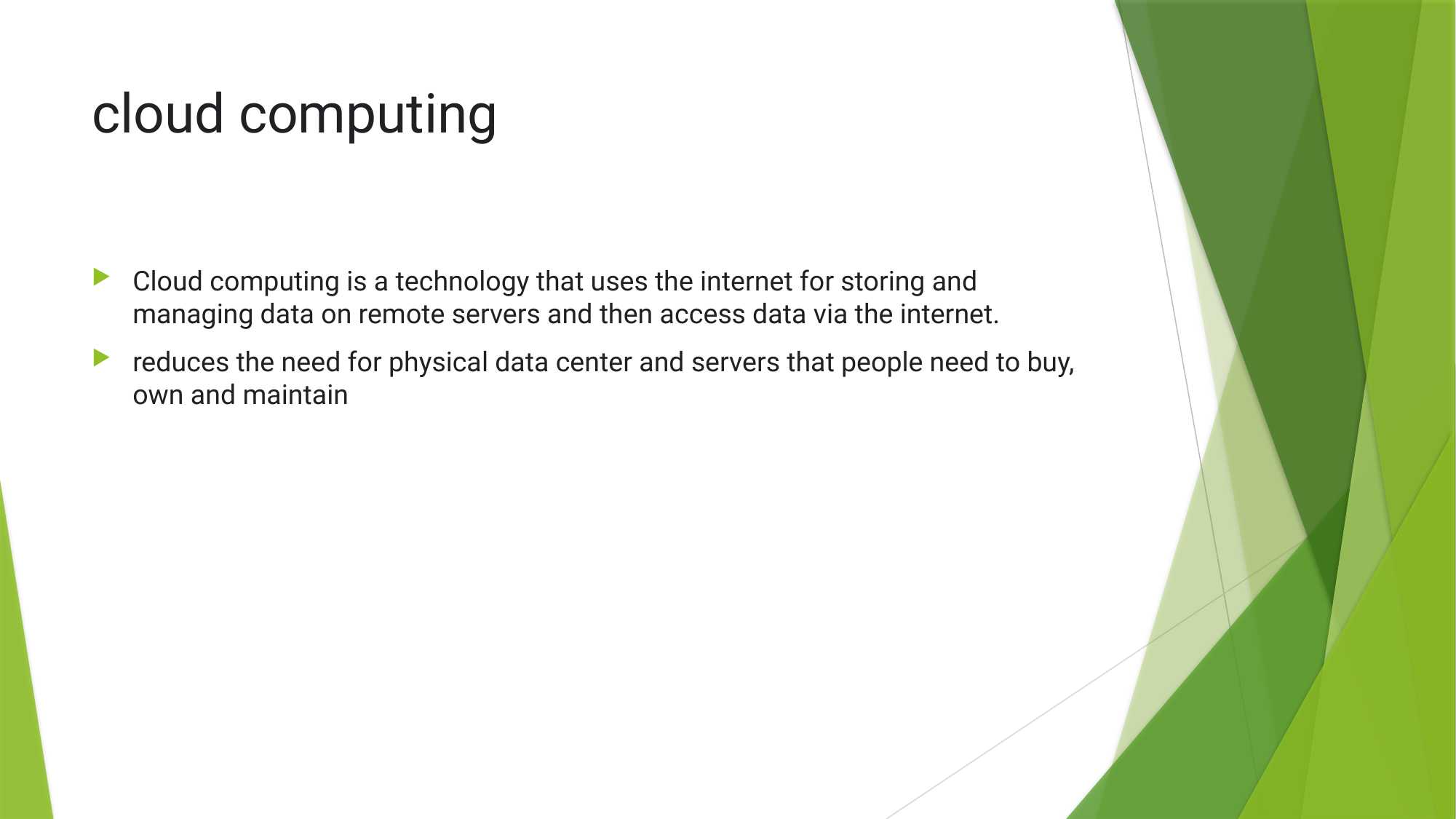

# cloud computing
Cloud computing is a technology that uses the internet for storing and managing data on remote servers and then access data via the internet.
reduces the need for physical data center and servers that people need to buy, own and maintain